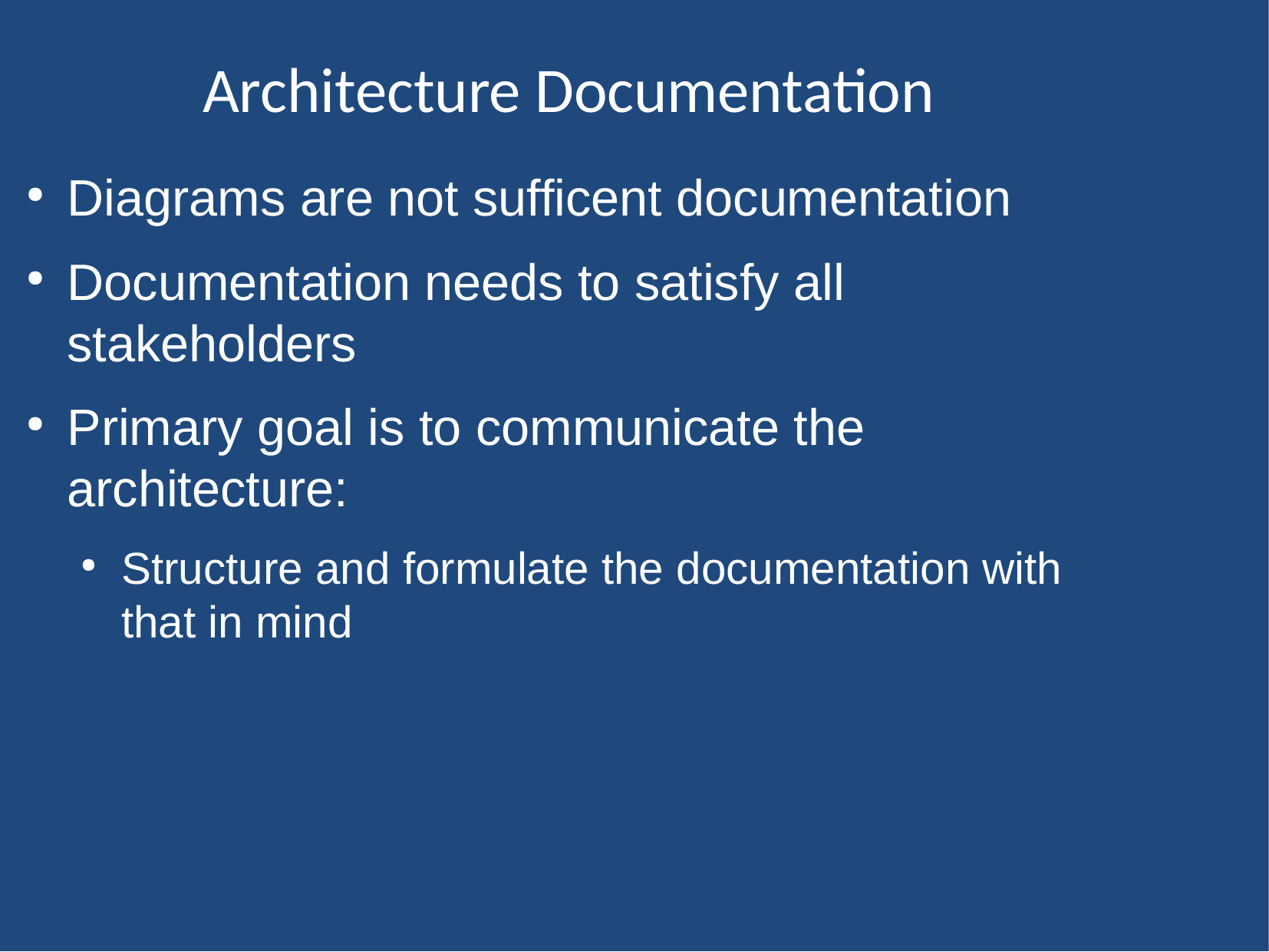

Architecture Documentation
Diagrams are not sufficent documentation
Documentation needs to satisfy all stakeholders
Primary goal is to communicate the architecture:
Structure and formulate the documentation with that in mind